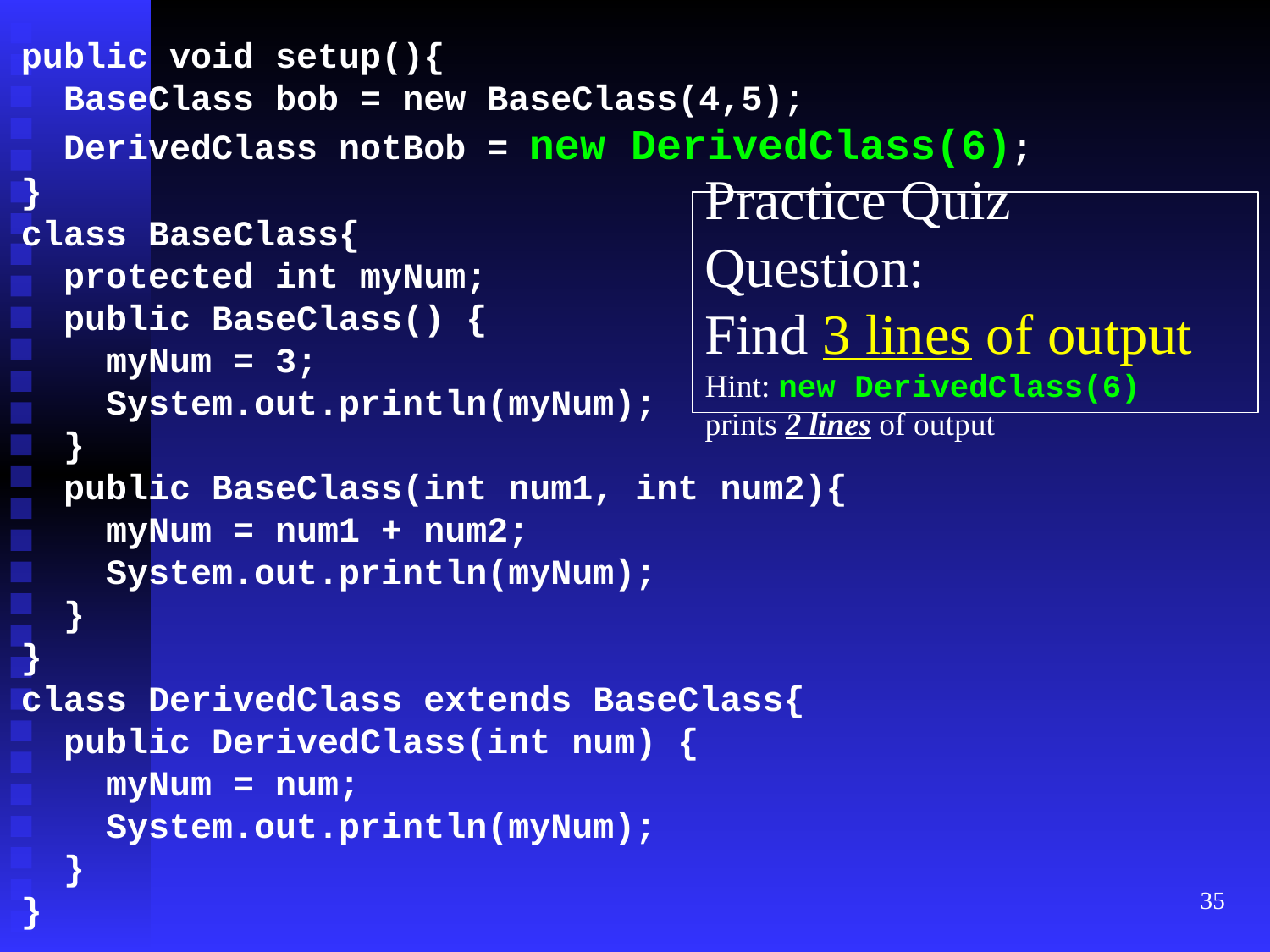

public void setup(){
  BaseClass bob = new BaseClass(4,5);
  DerivedClass notBob = new DerivedClass(6);
}
class BaseClass{
  protected int myNum;
  public BaseClass() {
    myNum = 3;
    System.out.println(myNum);
  }
  public BaseClass(int num1, int num2){
    myNum = num1 + num2;
    System.out.println(myNum);
  }
}
class DerivedClass extends BaseClass{
  public DerivedClass(int num) {
    myNum = num;
    System.out.println(myNum);
  }
}
# Practice Quiz Question:
Find 3 lines of output
Hint: new DerivedClass(6)          prints 2 lines of output
35